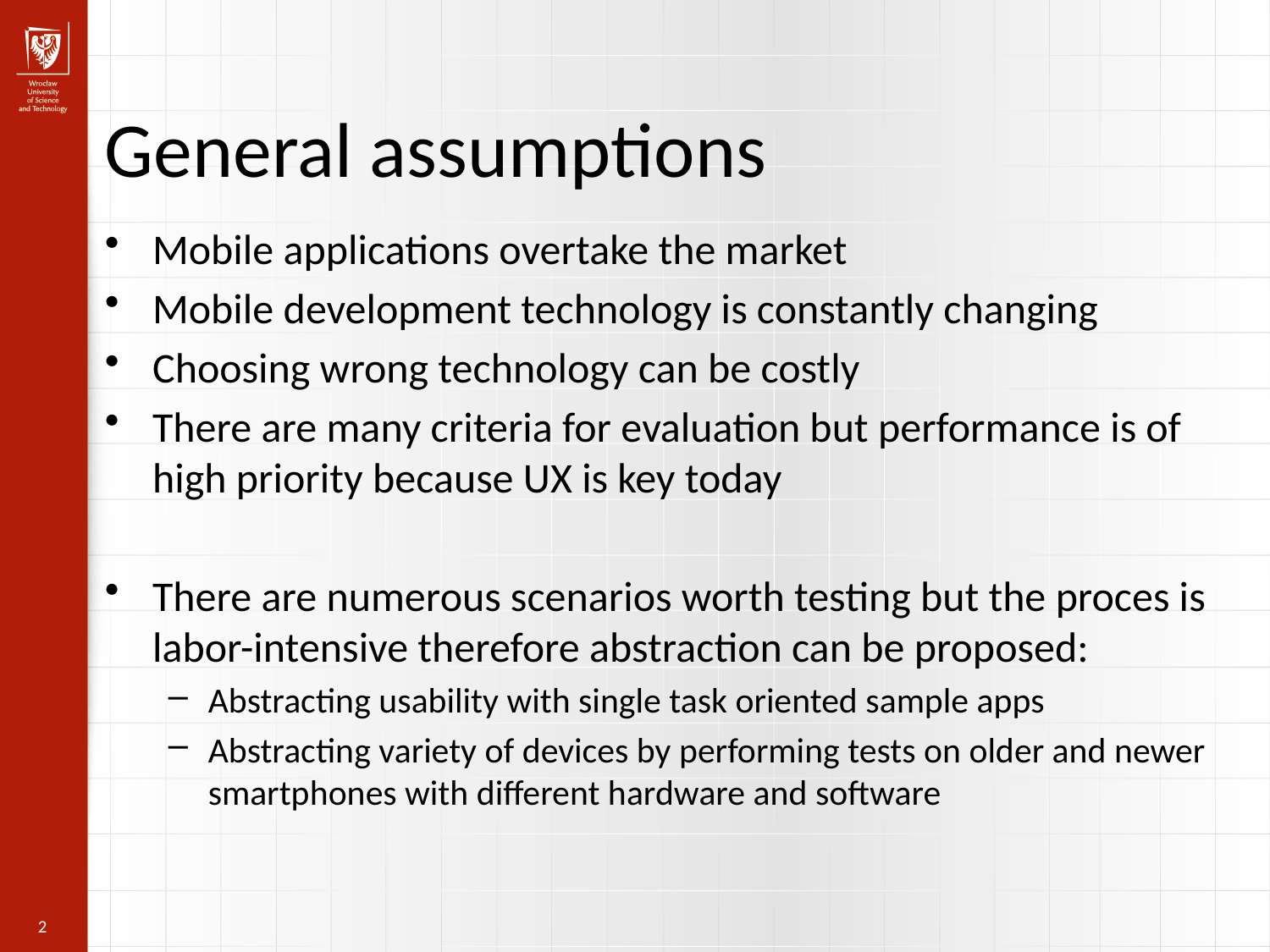

General assumptions
Mobile applications overtake the market
Mobile development technology is constantly changing
Choosing wrong technology can be costly
There are many criteria for evaluation but performance is of high priority because UX is key today

There are numerous scenarios worth testing but the proces is labor-intensive therefore abstraction can be proposed:
Abstracting usability with single task oriented sample apps
Abstracting variety of devices by performing tests on older and newer smartphones with different hardware and software